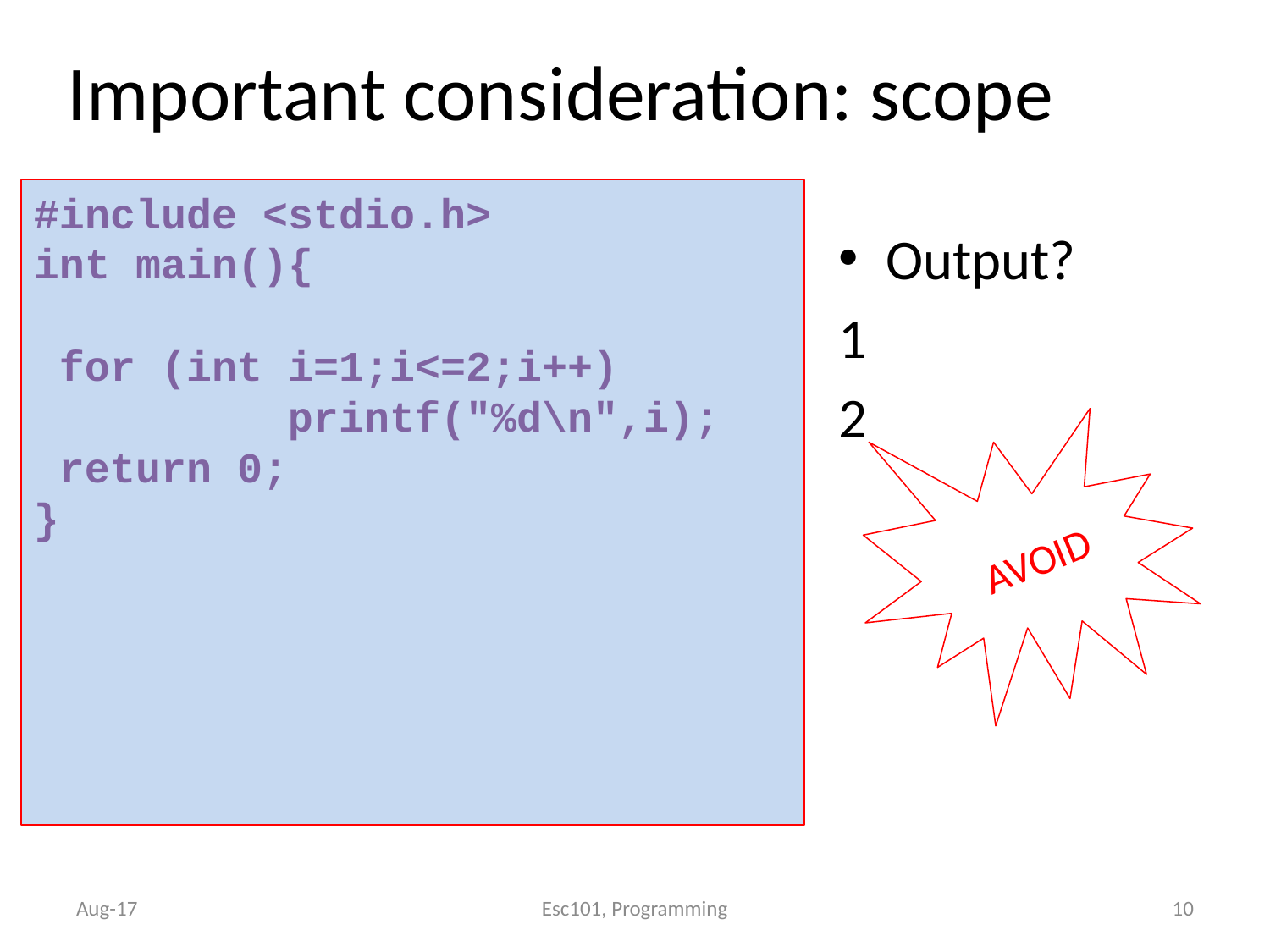

# Important consideration: scope
#include <stdio.h>
int main(){

 for (int i=1;i<=2;i++)
		printf("%d\n",i);
 return 0;
}
Output?
1
2

AVOID
Aug-17
10
Esc101, Programming